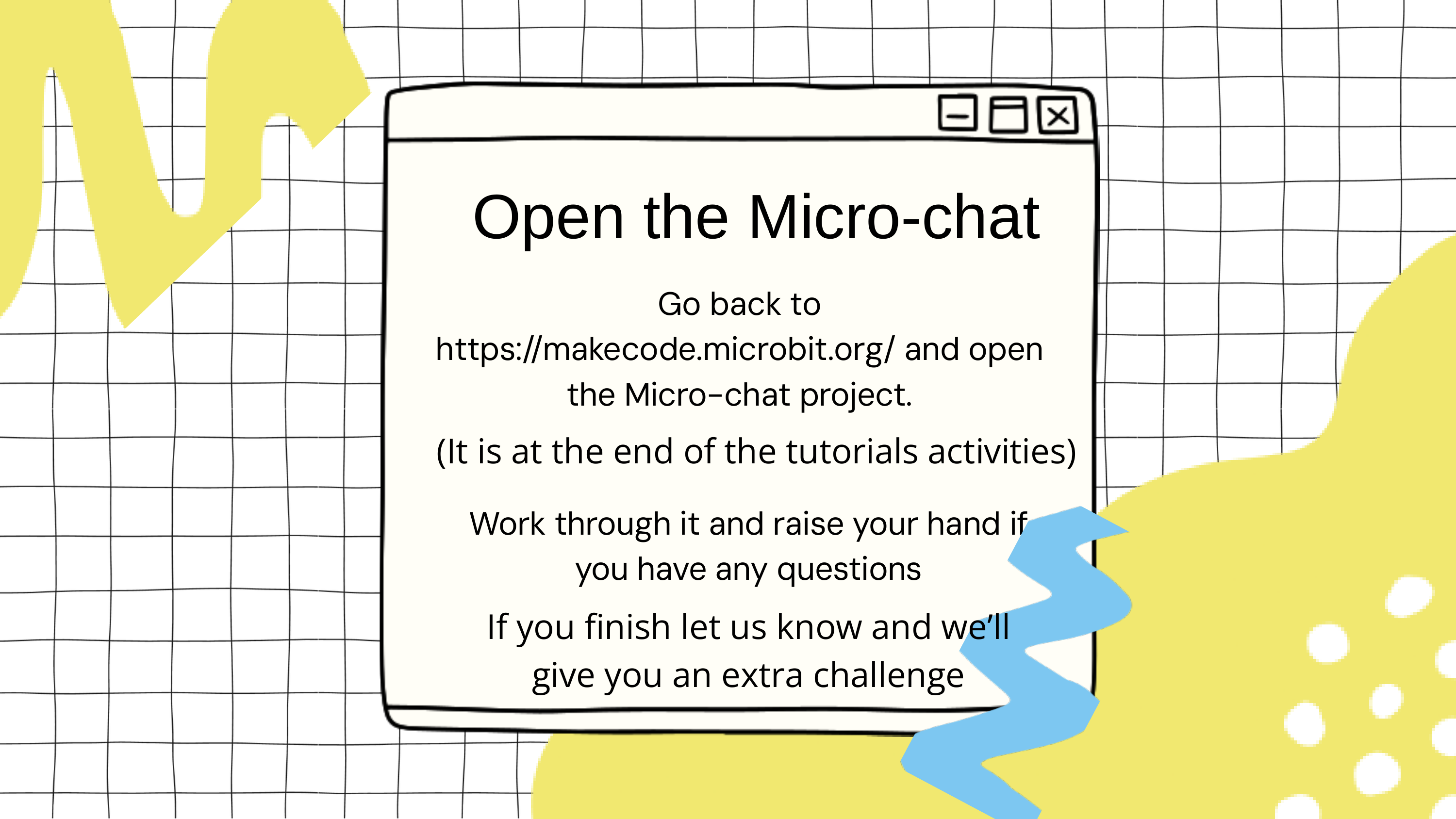

Open the Micro-chat

Go back to https://makecode.microbit.org/ and open the Micro-chat project.
(It is at the end of the tutorials activities)
Work through it and raise your hand if you have any questions

If you finish let us know and we’ll give you an extra challenge